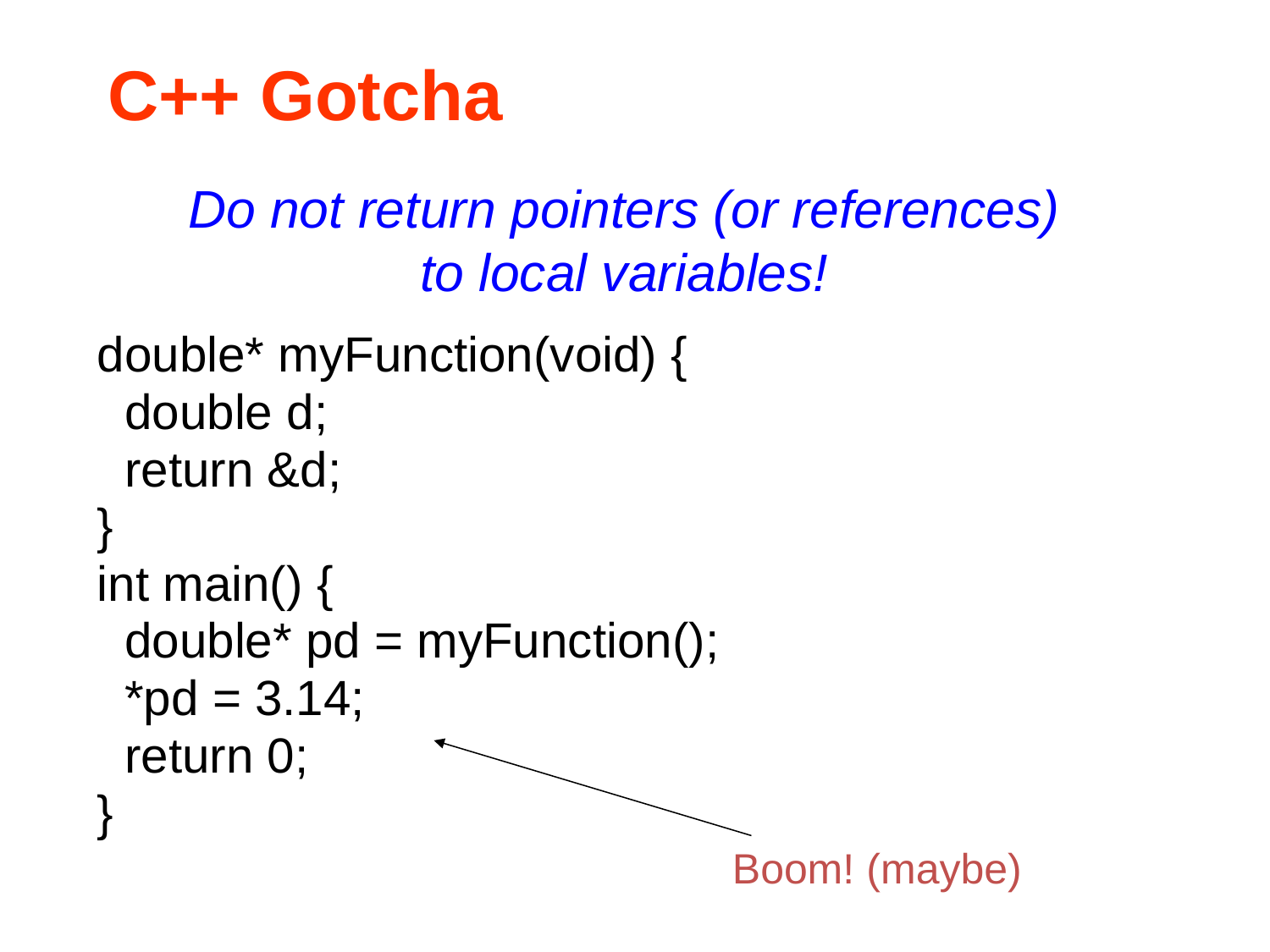

# C++ Gotcha
Do not return pointers (or references) to local variables!
double* myFunction(void) {
  double d;
  return &d;
}
int main() {
  double* pd = myFunction();
  *pd = 3.14;
  return 0;
}

Boom! (maybe)